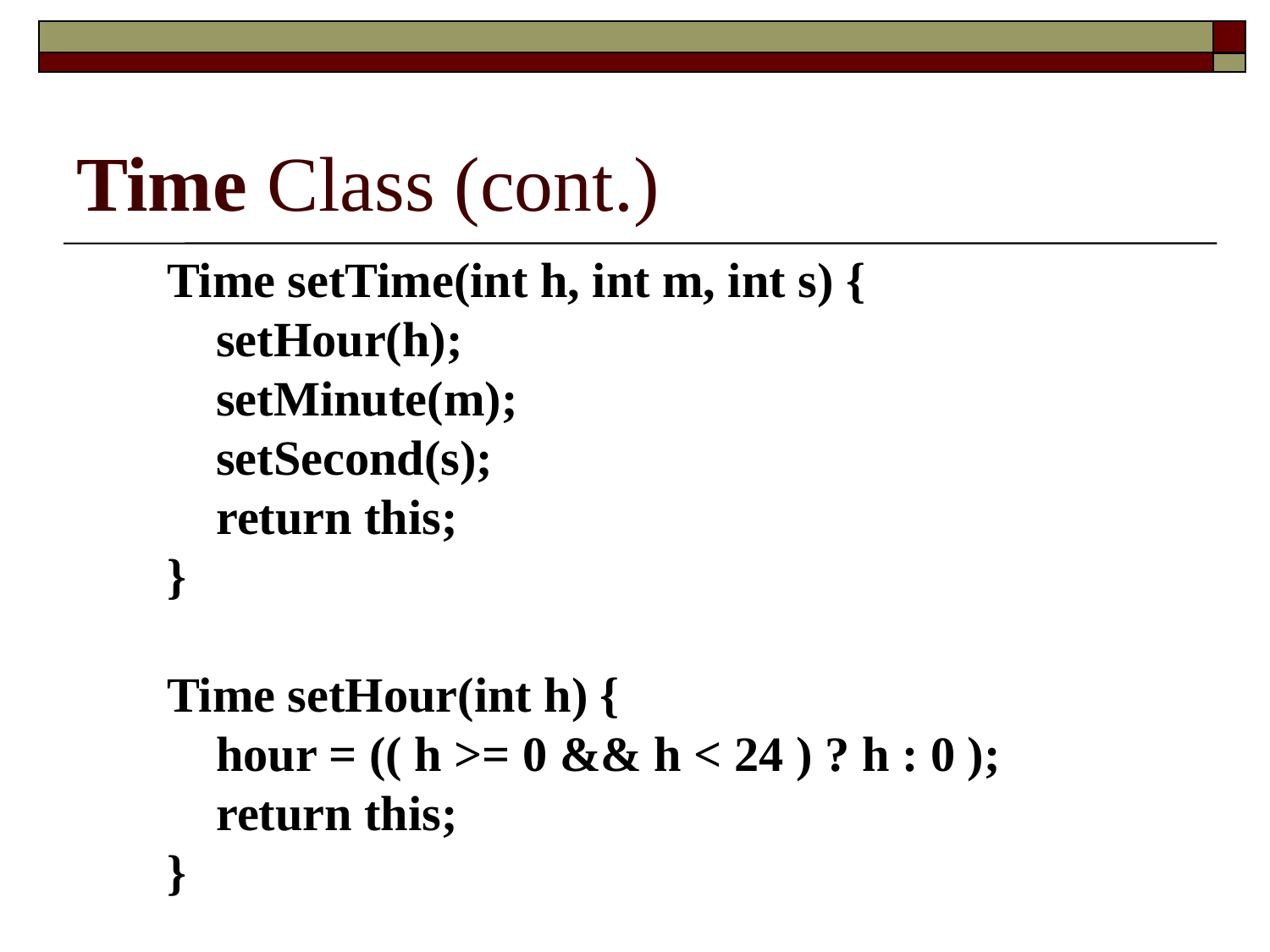

# Time Class (cont.)
    Time setTime(int h, int m, int s) {
        setHour(h);
        setMinute(m);
        setSecond(s);
        return this;
    }

    Time setHour(int h) {
        hour = (( h >= 0 && h < 24 ) ? h : 0 );
        return this;
    }